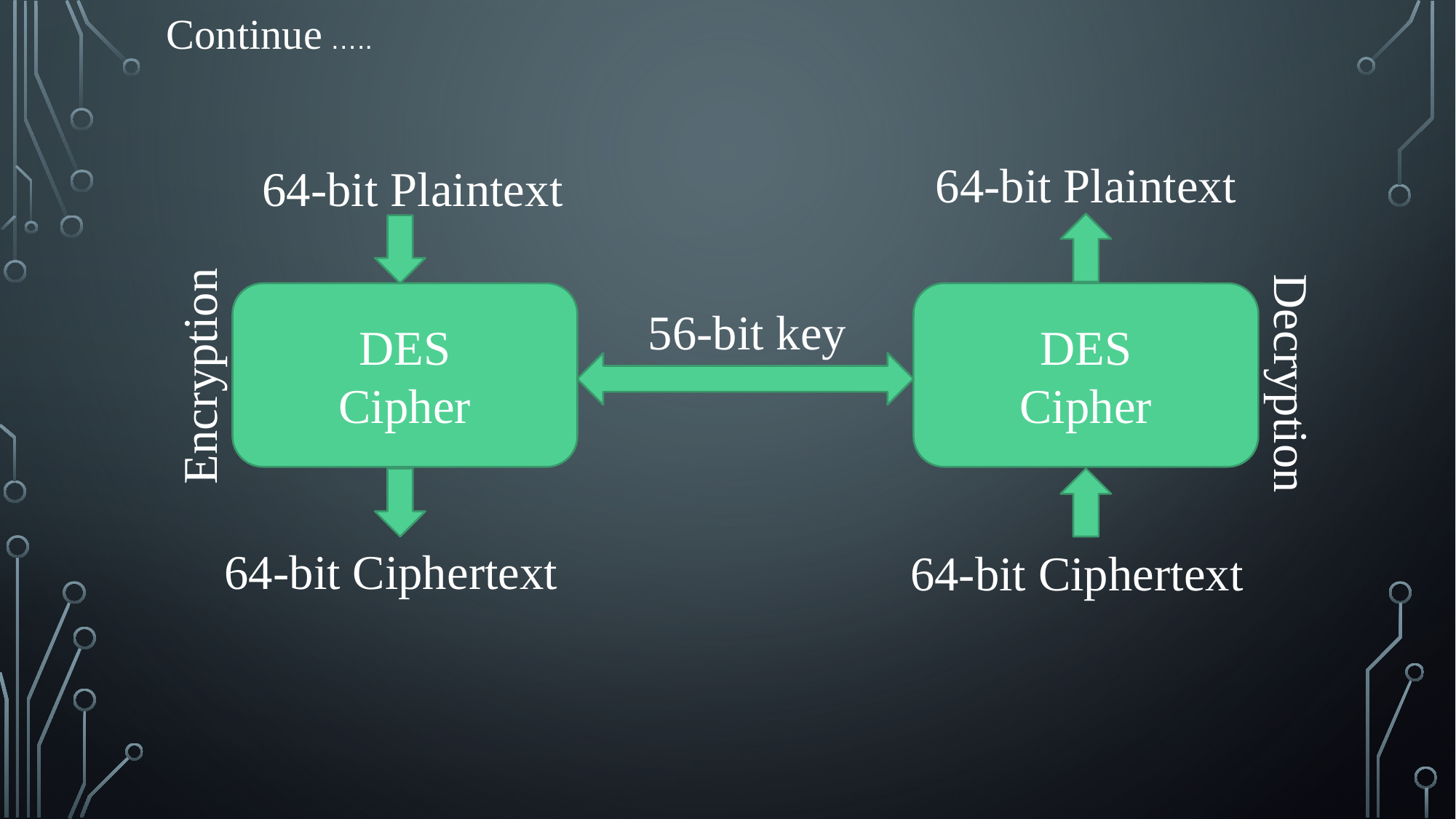

Continue …..
64-bit Plaintext
64-bit Plaintext

Encryption
DES
Cipher
DES
Cipher
56-bit key

Decryption

64-bit Ciphertext
64-bit Ciphertext